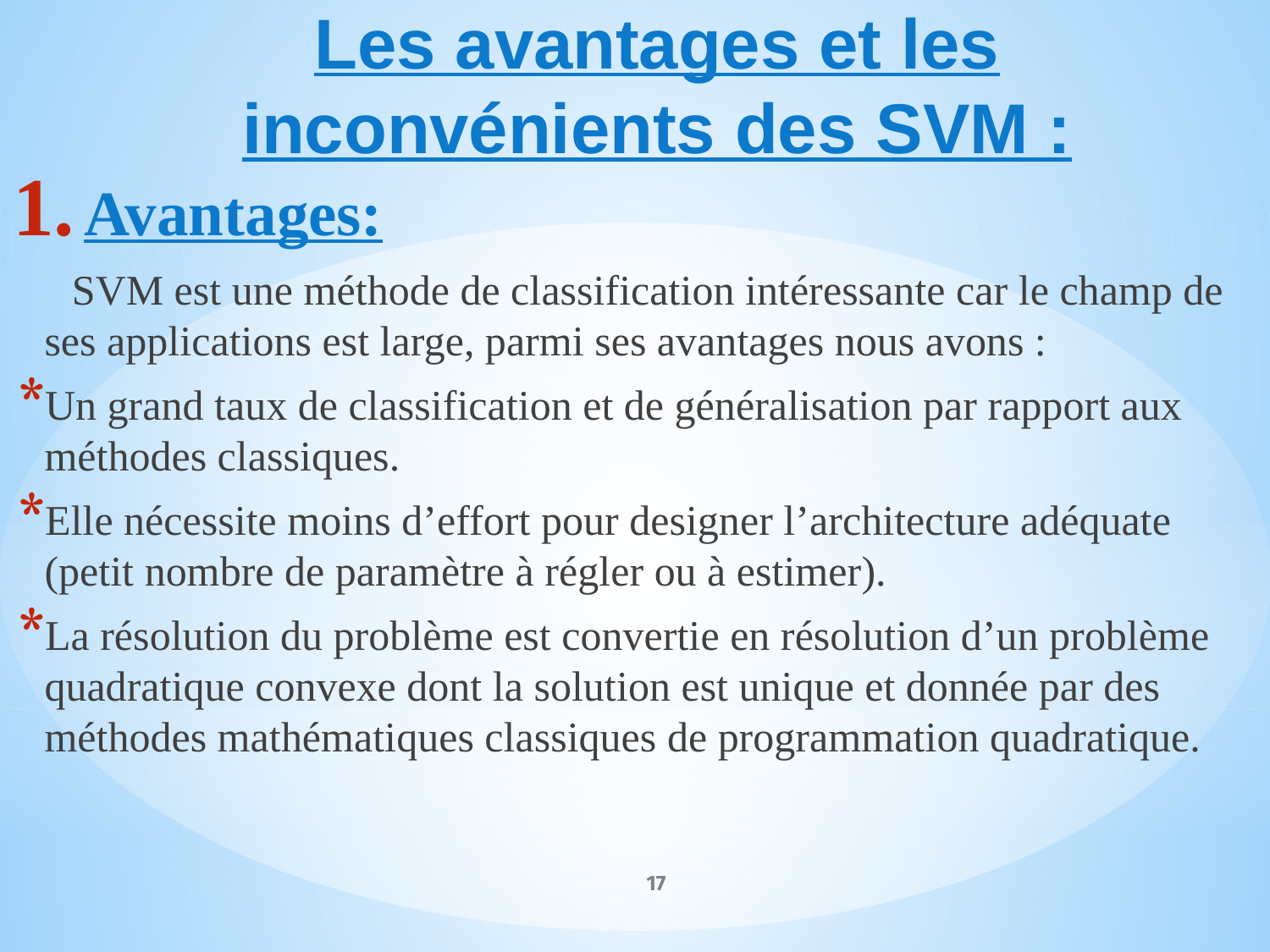

# Les avantages et les inconvénients des SVM :
Avantages:
     SVM est une méthode de classification intéressante car le champ de ses applications est large, parmi ses avantages nous avons :
Un grand taux de classification et de généralisation par rapport aux méthodes classiques.
Elle nécessite moins d’effort pour designer l’architecture adéquate (petit nombre de paramètre à régler ou à estimer).
La résolution du problème est convertie en résolution d’un problème quadratique convexe dont la solution est unique et donnée par des méthodes mathématiques classiques de programmation quadratique.

17